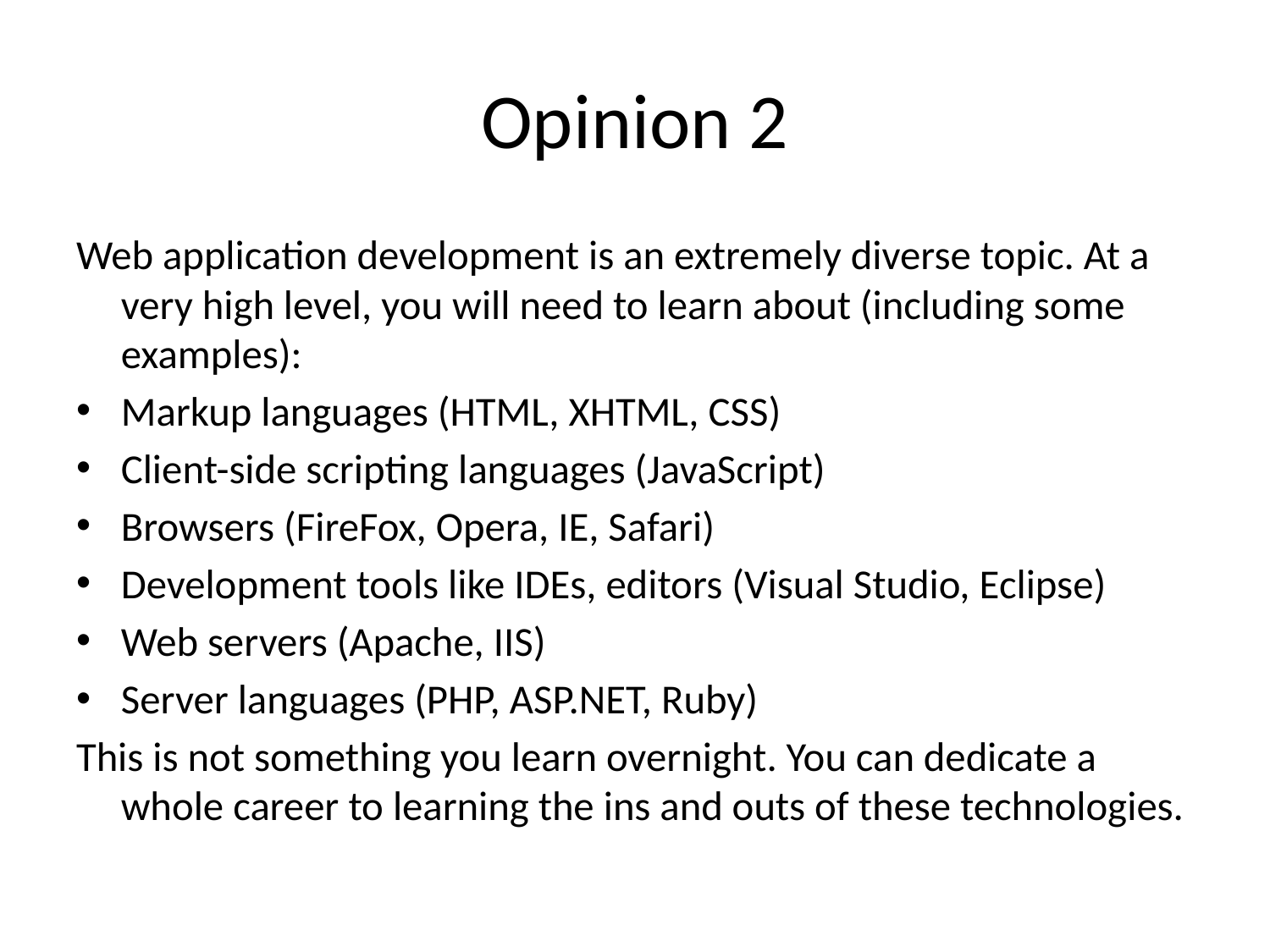

# Opinion 2
Web application development is an extremely diverse topic. At a very high level, you will need to learn about (including some examples):
Markup languages (HTML, XHTML, CSS)
Client-side scripting languages (JavaScript)
Browsers (FireFox, Opera, IE, Safari)
Development tools like IDEs, editors (Visual Studio, Eclipse)
Web servers (Apache, IIS)
Server languages (PHP, ASP.NET, Ruby)
This is not something you learn overnight. You can dedicate a whole career to learning the ins and outs of these technologies.